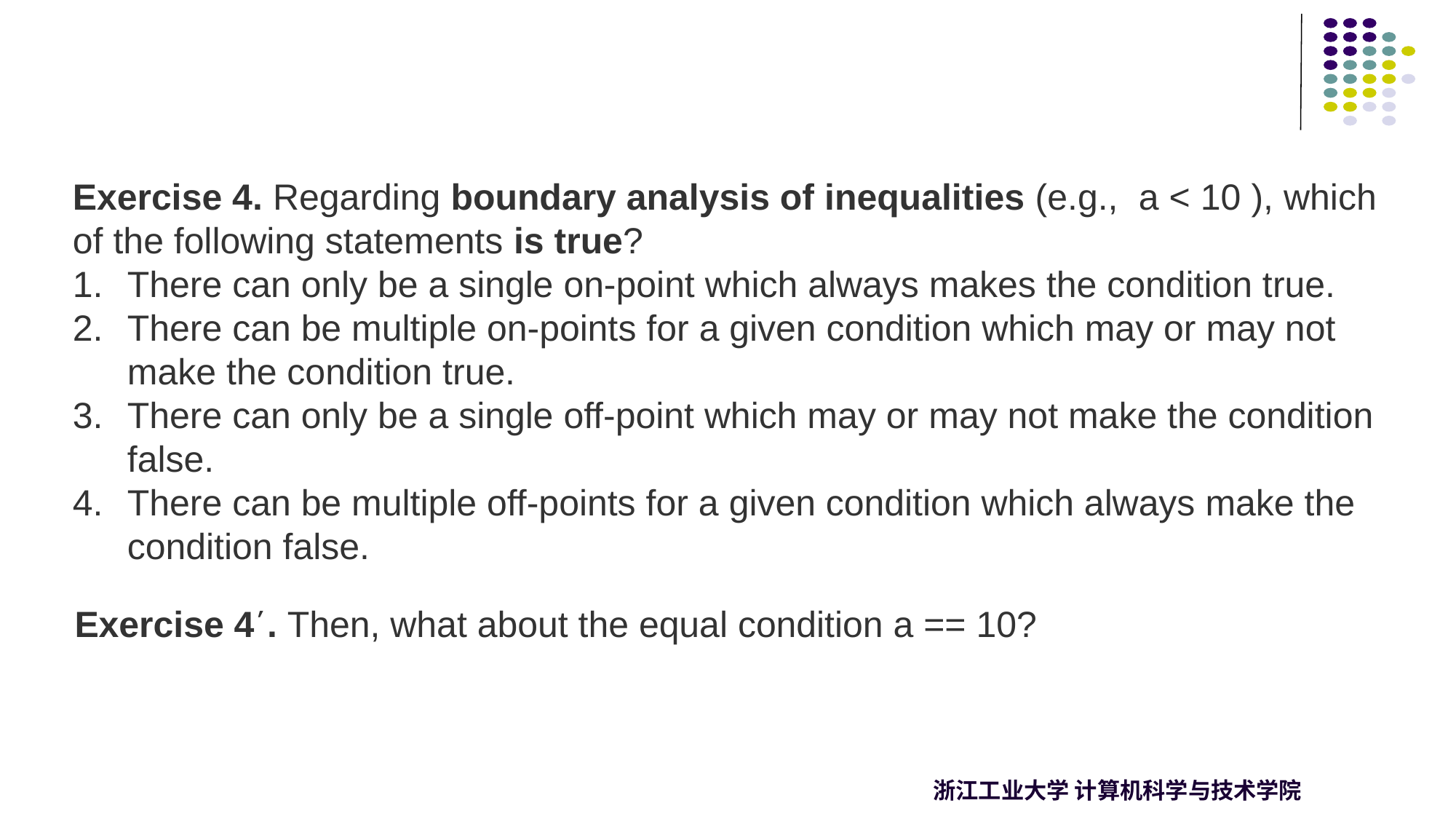

#
Exercise 4. Regarding boundary analysis of inequalities (e.g.,  a < 10 ), which of the following statements is true?
There can only be a single on-point which always makes the condition true.
There can be multiple on-points for a given condition which may or may not make the condition true.
There can only be a single off-point which may or may not make the condition false.
There can be multiple off-points for a given condition which always make the condition false.
Exercise 4’. Then, what about the equal condition a == 10?